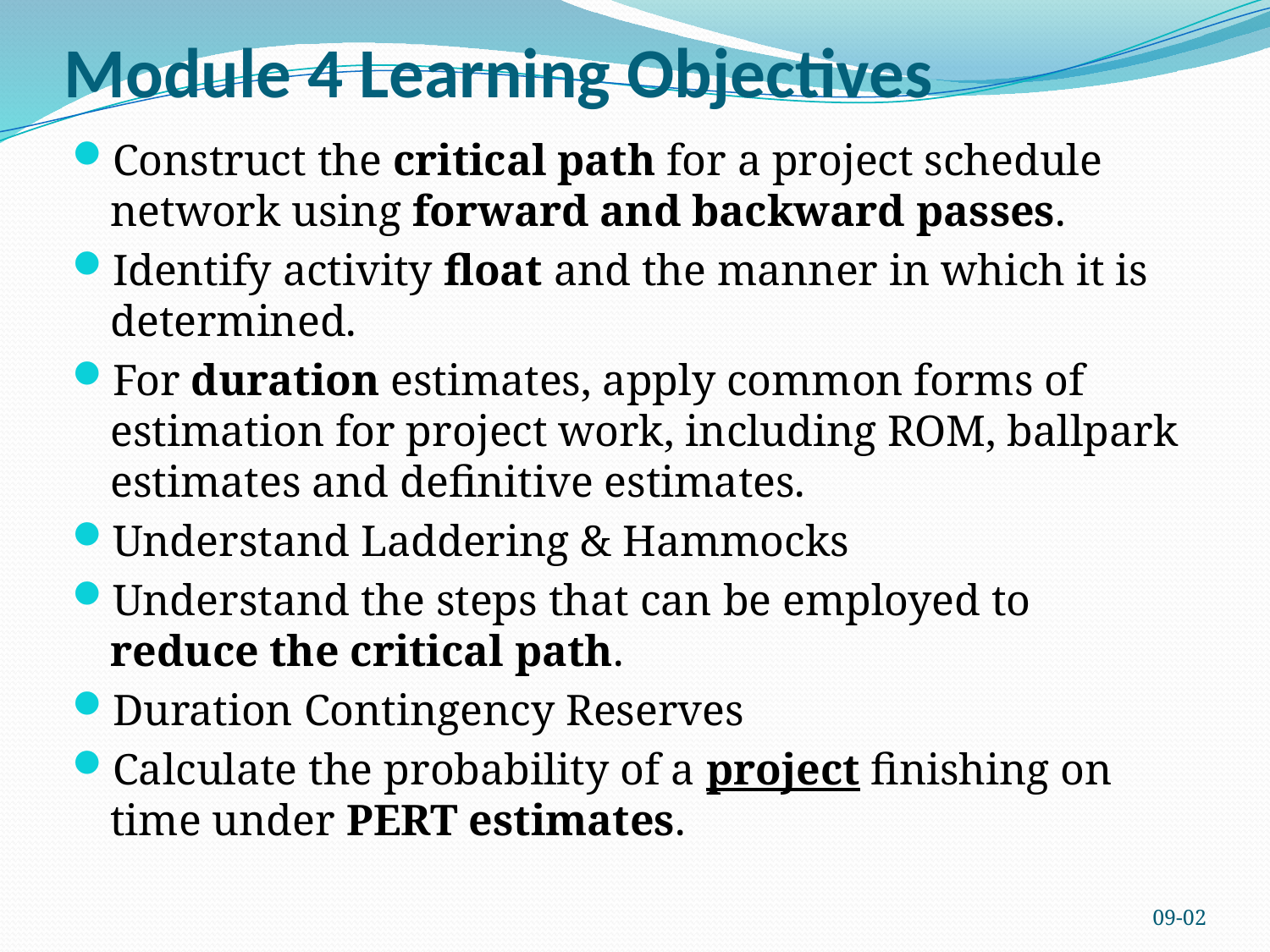

# Module 4 Learning Objectives
Construct the critical path for a project schedule network using forward and backward passes.
Identify activity float and the manner in which it is determined.
For duration estimates, apply common forms of estimation for project work, including ROM, ballpark estimates and definitive estimates.
Understand Laddering & Hammocks
Understand the steps that can be employed to reduce the critical path.
Duration Contingency Reserves
Calculate the probability of a project finishing on time under PERT estimates.

09-02